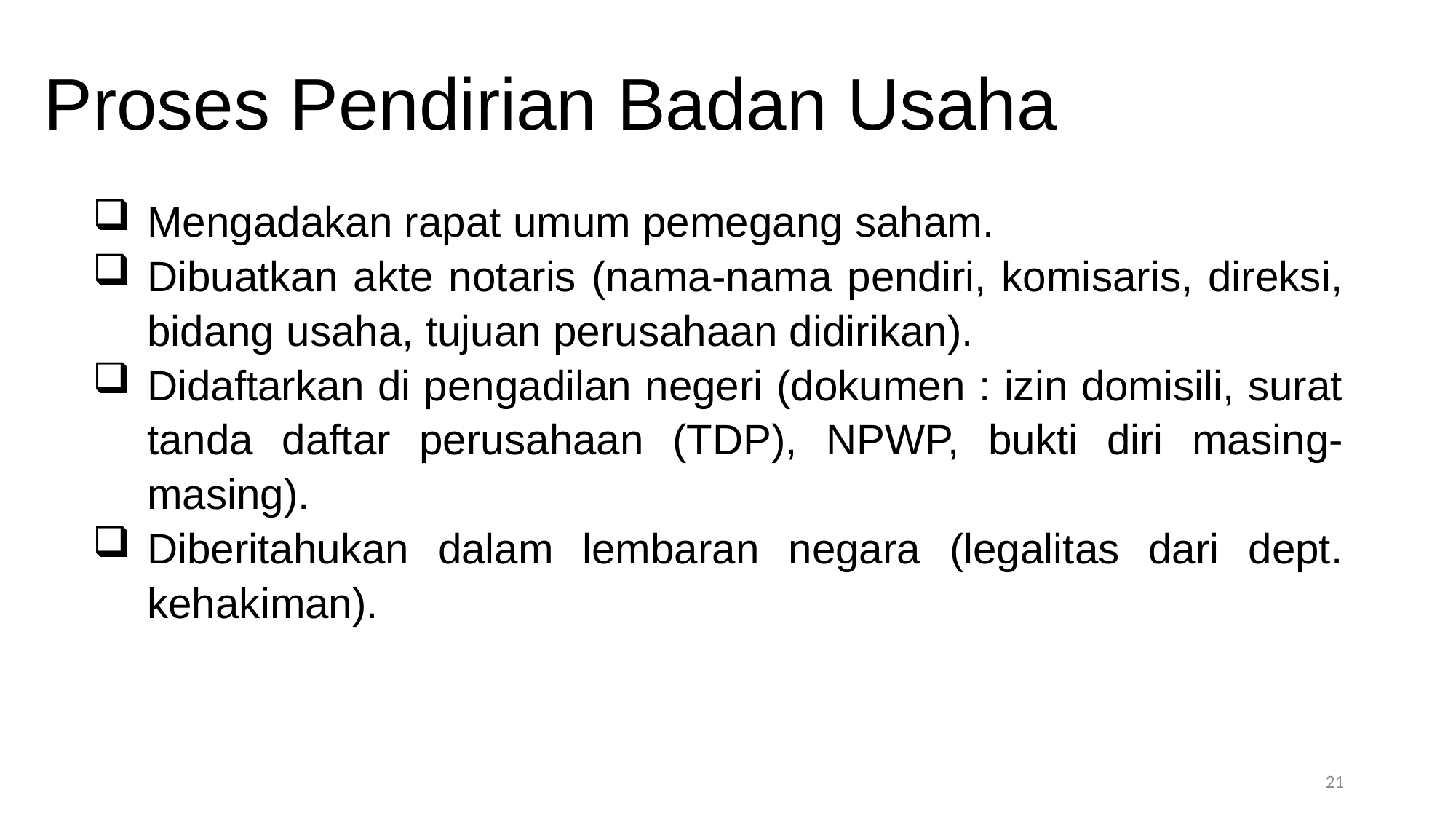

Proses Pendirian Badan Usaha
Mengadakan rapat umum pemegang saham.
Dibuatkan akte notaris (nama-nama pendiri, komisaris, direksi, bidang usaha, tujuan perusahaan didirikan).
Didaftarkan di pengadilan negeri (dokumen : izin domisili, surat tanda daftar perusahaan (TDP), NPWP, bukti diri masing-masing).
Diberitahukan dalam lembaran negara (legalitas dari dept. kehakiman).
21